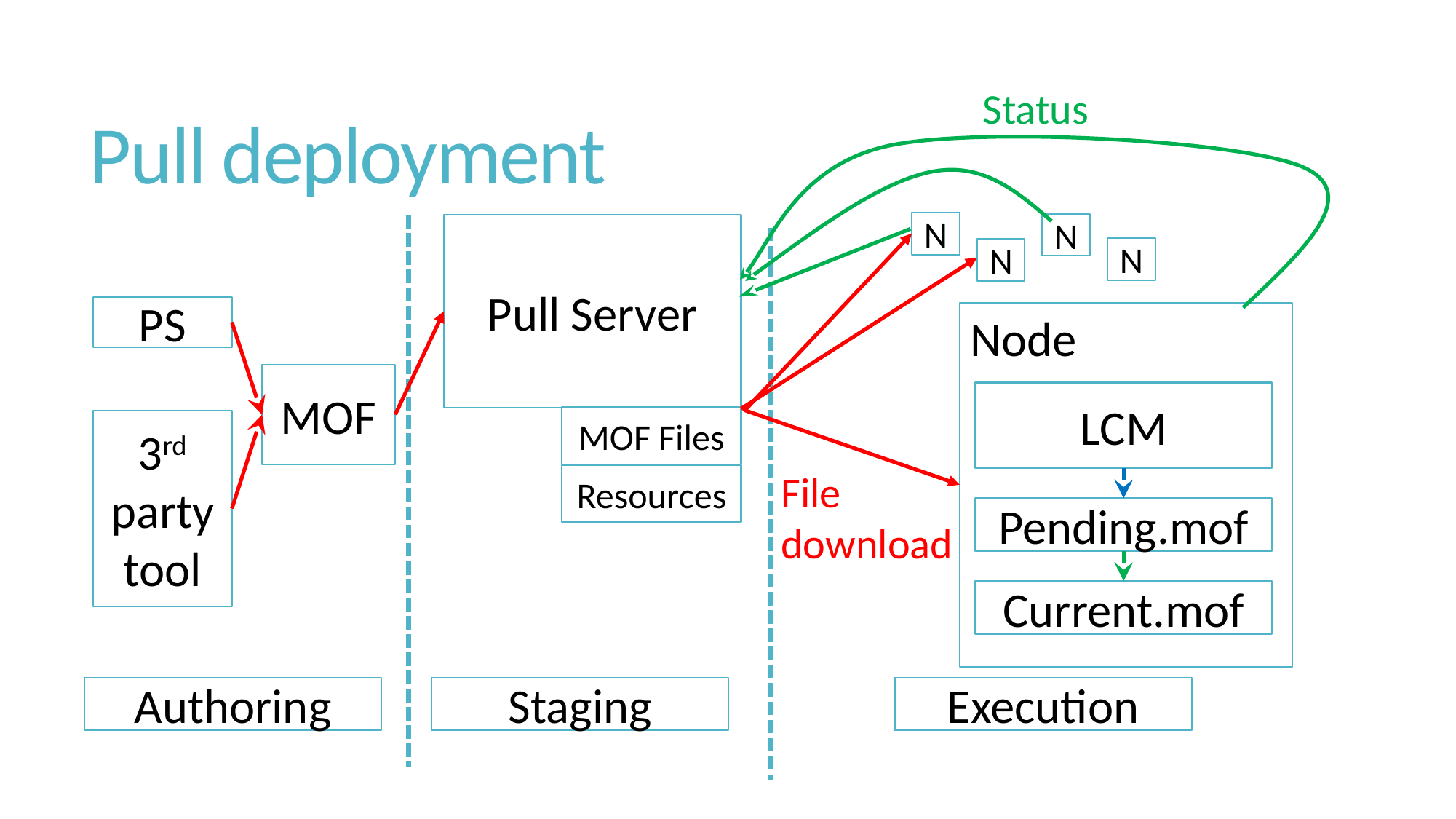

# Pull deployment
Status

N
N
Pull Server

N
N
PS
Node
LCM
Pending.mof
Current.mof
MOF
MOF Files
3rd party tool
File
download
Resources
Authoring
Staging
Execution